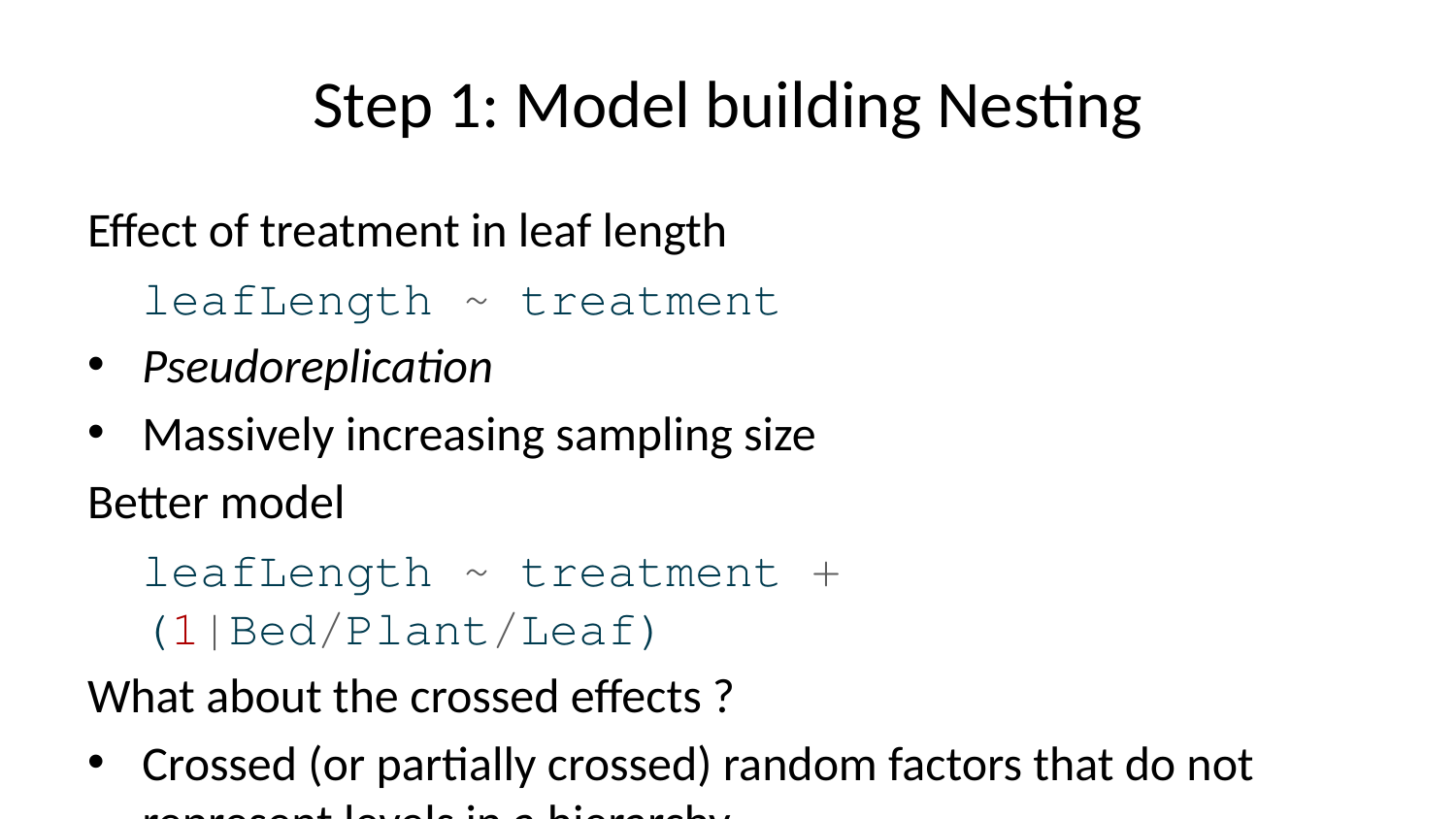

# Step 1: Model building Nesting
Effect of treatment in leaf length
leafLength ~ treatment
Pseudoreplication
Massively increasing sampling size
Better model
leafLength ~ treatment + (1|Bed/Plant/Leaf)
What about the crossed effects ?
Crossed (or partially crossed) random factors that do not represent levels in a hierarchy.
This account for the fact that all plants in the experiment, regardless of the fixed (treatment) effect, may have experienced a very hot summer in the second year.
leafLength ~ treatment + (1|Bed/Plant/Leaf) + (1|Season)